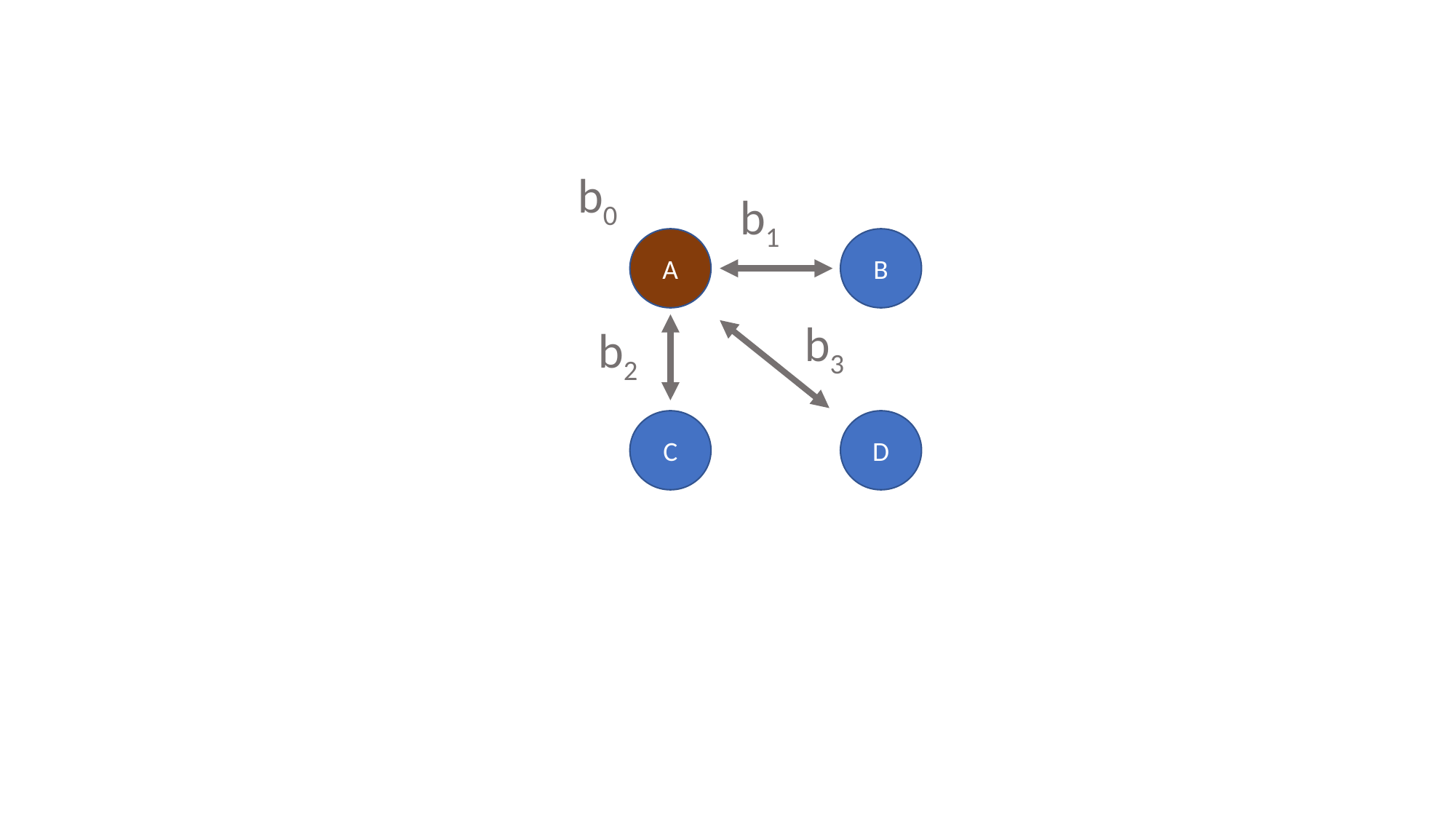

b0
b1
A
B
b3
b2
C
D